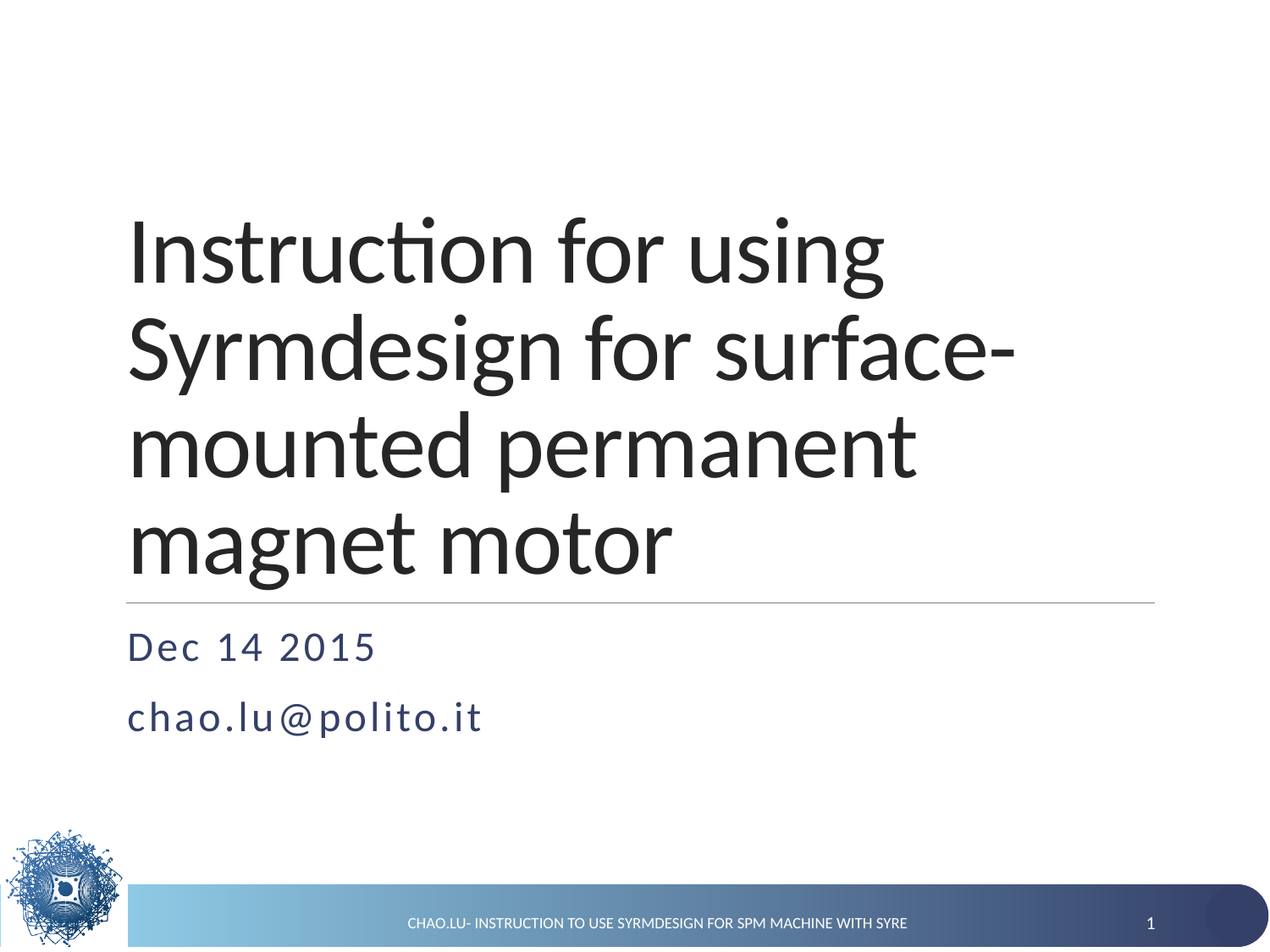

# Instruction for using Syrmdesign for surface-mounted permanent magnet motor
Dec 14 2015
chao.lu@polito.it
Chao.LU- instruction to use syrmDesign for spm machine with syre
1